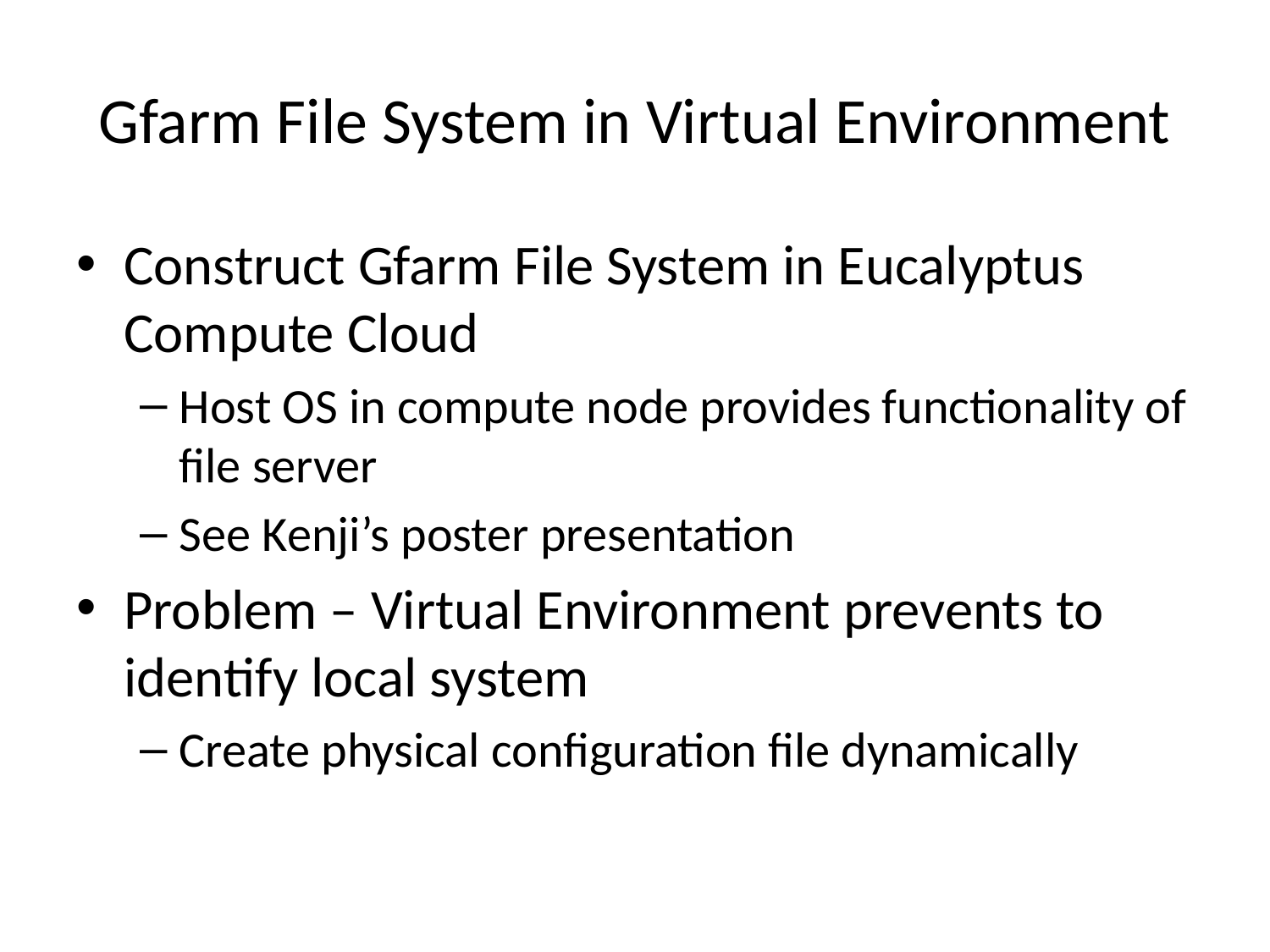

# Gfarm File System in Virtual Environment
Construct Gfarm File System in Eucalyptus Compute Cloud
Host OS in compute node provides functionality of file server
See Kenji’s poster presentation
Problem – Virtual Environment prevents to identify local system
Create physical configuration file dynamically